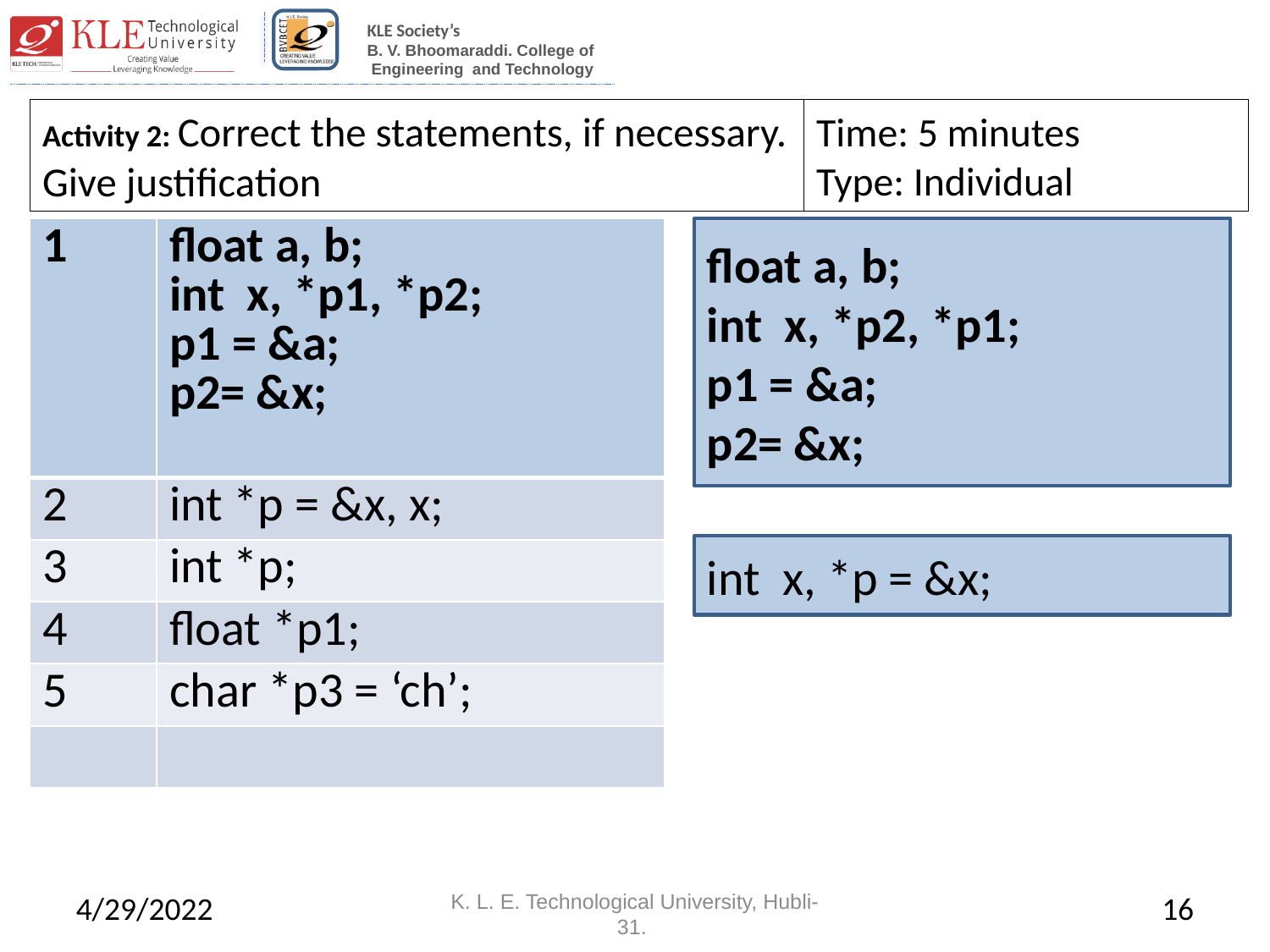

# Activity 2: Correct the statements, if necessary. Give justification
Time: 5 minutes
Type: Individual
| 1 | float a, b; int x, \*p1, \*p2; p1 = &a; p2= &x; |
| --- | --- |
| 2 | int \*p = &x, x; |
| 3 | int \*p; |
| 4 | float \*p1; |
| 5 | char \*p3 = ‘ch’; |
|  |  |
float a, b;
int  x, *p2, *p1;
p1 = &a;
p2= &x;
int  x, *p = &x;
4/29/2022
K. L. E. Technological University, Hubli-31.

16